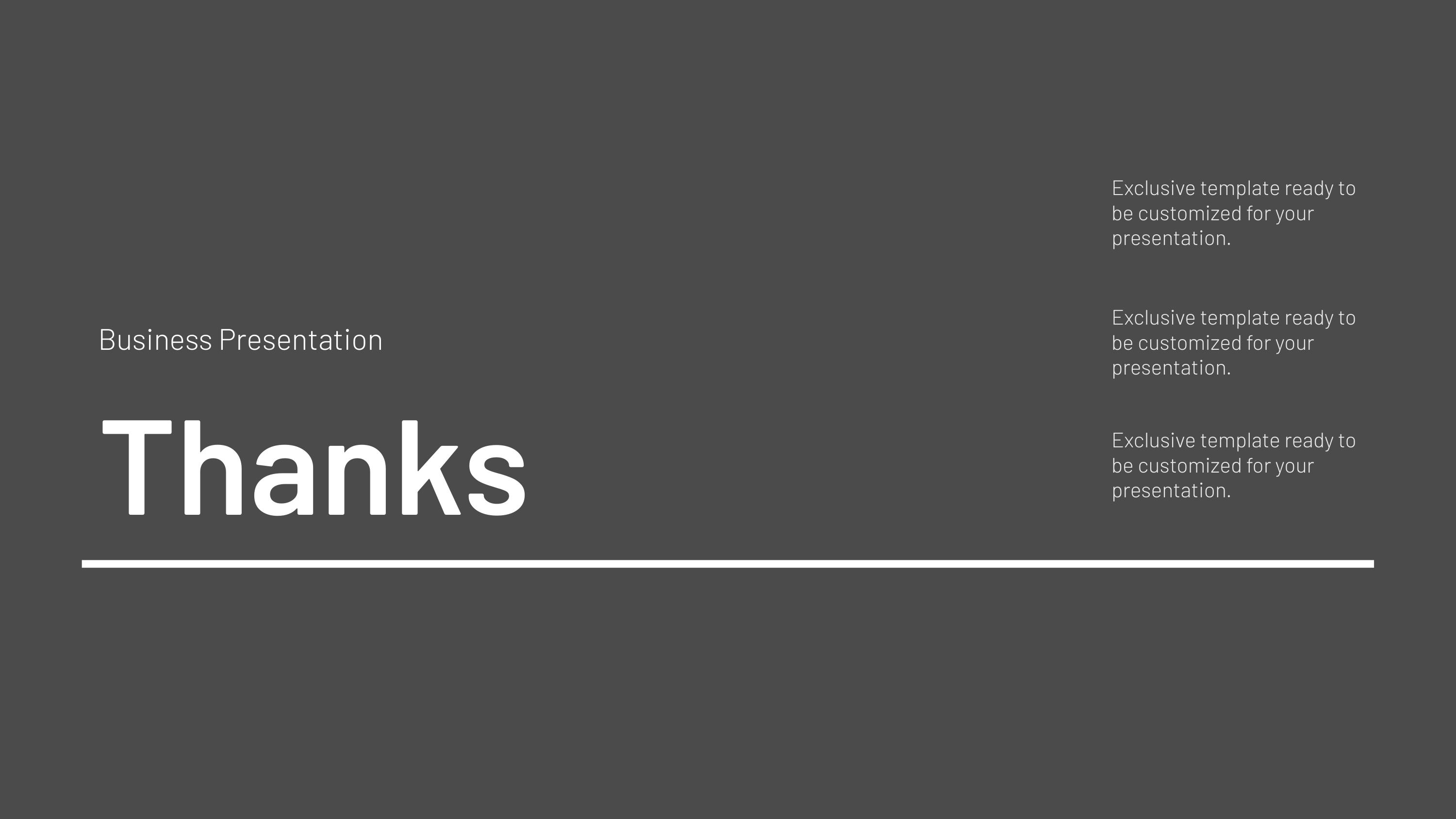

Exclusive template ready to be customized for your presentation.
Exclusive template ready to be customized for your presentation.
Business Presentation
Thanks
Exclusive template ready to be customized for your presentation.